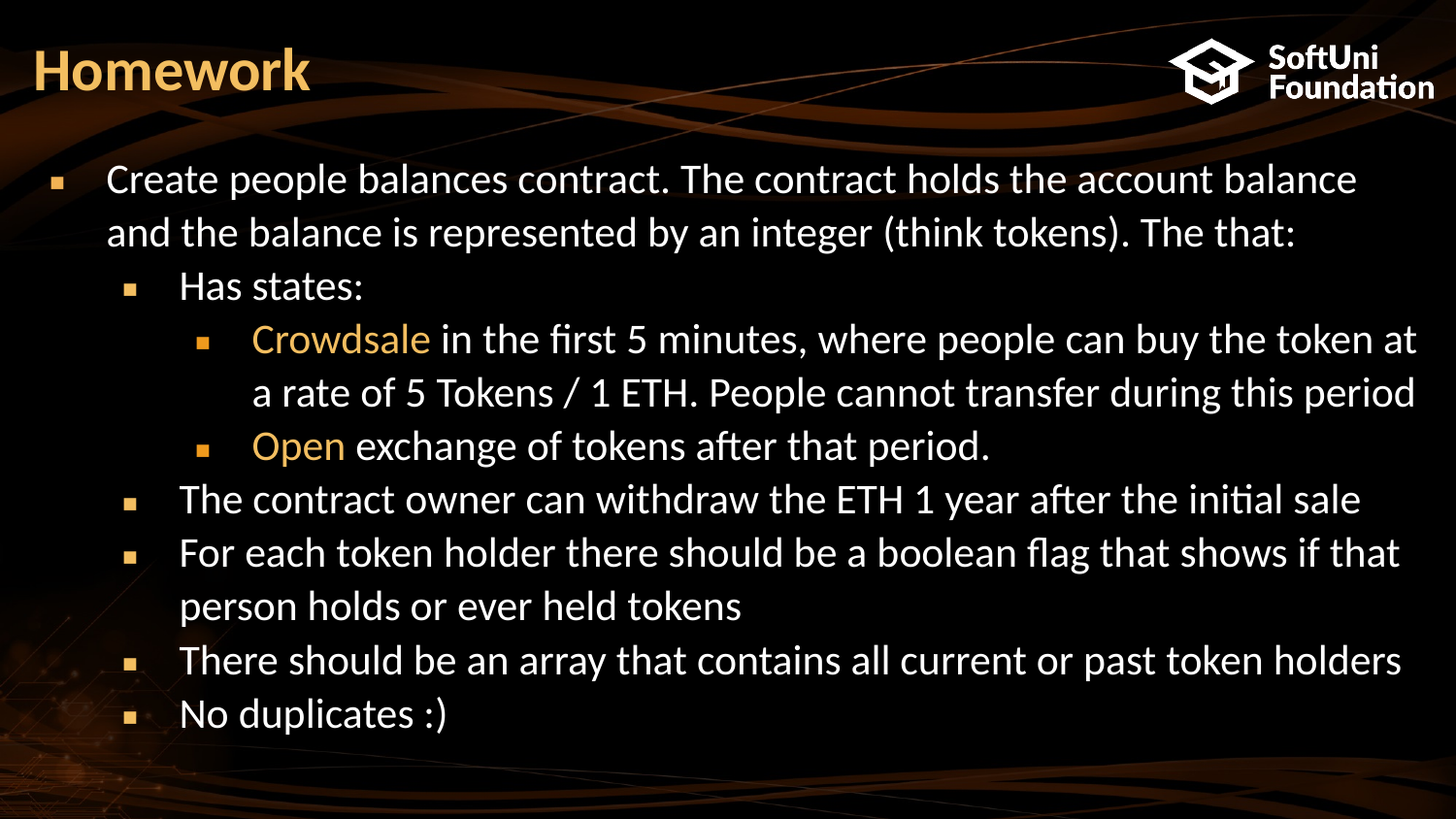

# Homework
Create people balances contract. The contract holds the account balance and the balance is represented by an integer (think tokens). The that:
Has states:
Crowdsale in the first 5 minutes, where people can buy the token at a rate of 5 Tokens / 1 ETH. People cannot transfer during this period
Open exchange of tokens after that period.
The contract owner can withdraw the ETH 1 year after the initial sale
For each token holder there should be a boolean flag that shows if that person holds or ever held tokens
There should be an array that contains all current or past token holders
No duplicates :)